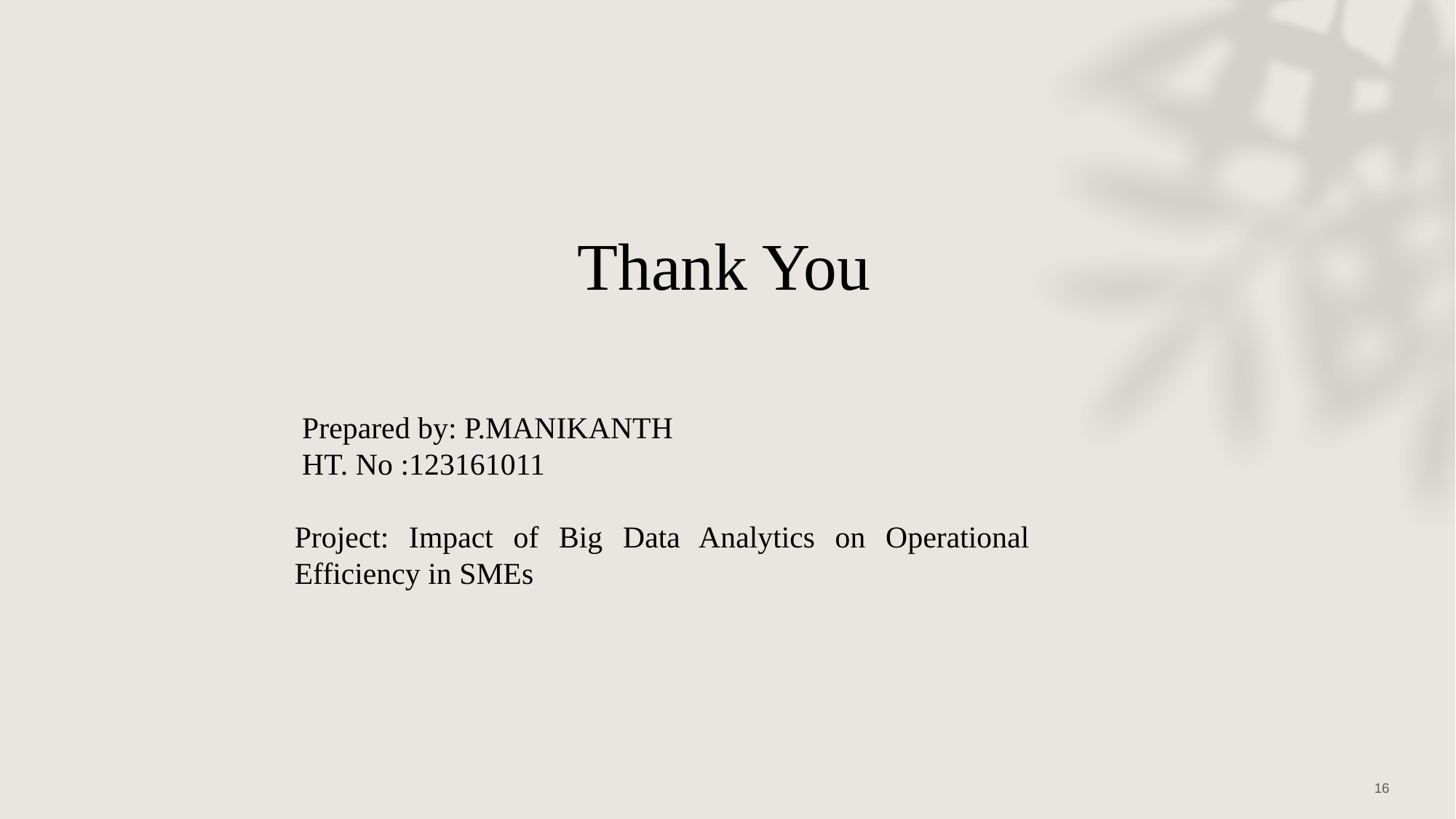

Thank You

 Prepared by: P.MANIKANTH
 HT. No :123161011

Project: Impact of Big Data Analytics on Operational Efficiency in SMEs

16